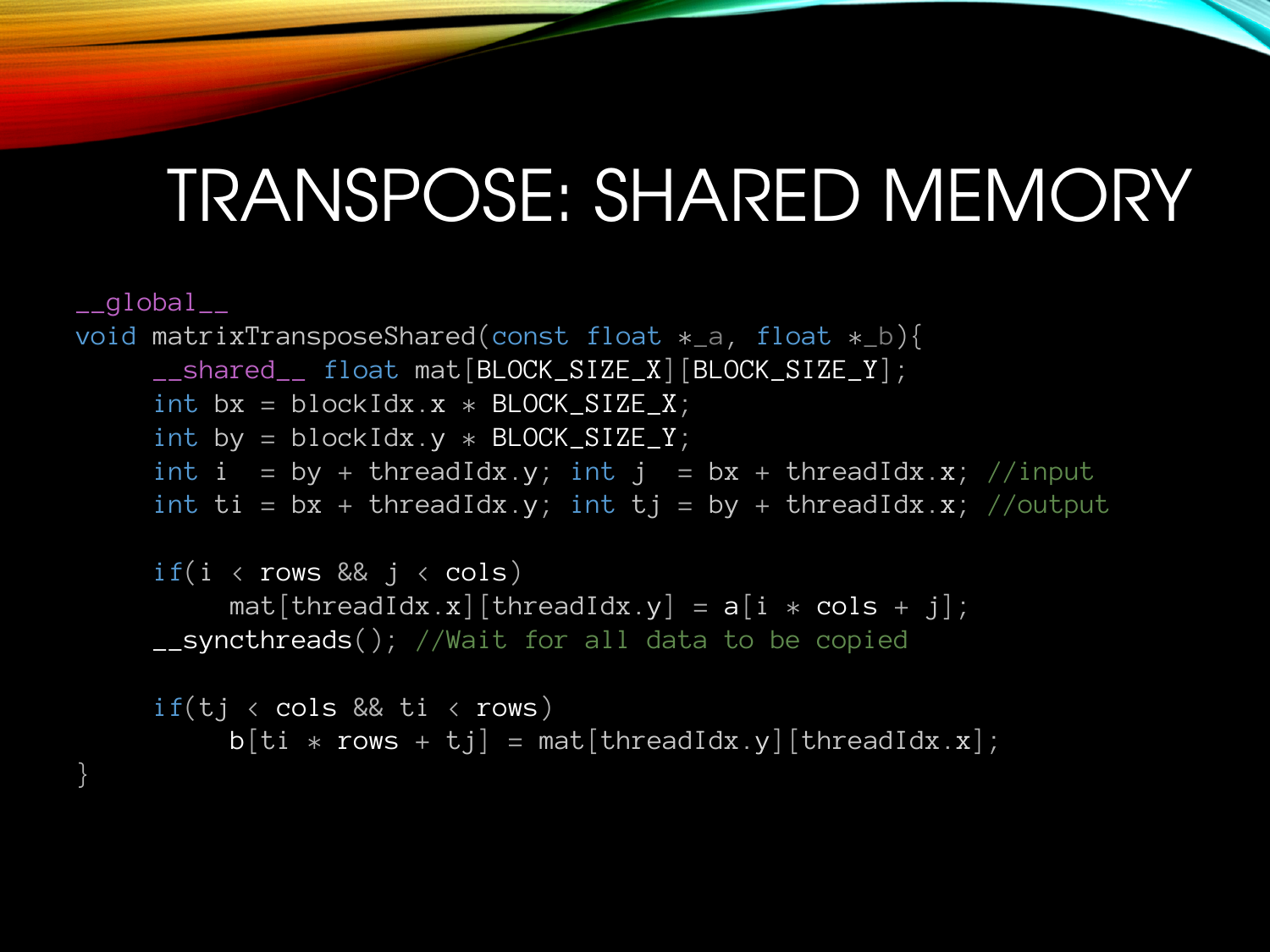

# Transpose: Shared Memory
__global__
void matrixTransposeShared(const float *_a, float *_b){
     __shared__ float mat[BLOCK_SIZE_X][BLOCK_SIZE_Y];
     int bx = blockIdx.x * BLOCK_SIZE_X;
     int by = blockIdx.y * BLOCK_SIZE_Y;
     int i  = by + threadIdx.y; int j  = bx + threadIdx.x; //input
     int ti = bx + threadIdx.y; int tj = by + threadIdx.x; //output

     if(i < rows && j < cols)
          mat[threadIdx.x][threadIdx.y] = a[i * cols + j];
     __syncthreads(); //Wait for all data to be copied

     if(tj < cols && ti < rows)
          b[ti * rows + tj] = mat[threadIdx.y][threadIdx.x];
}